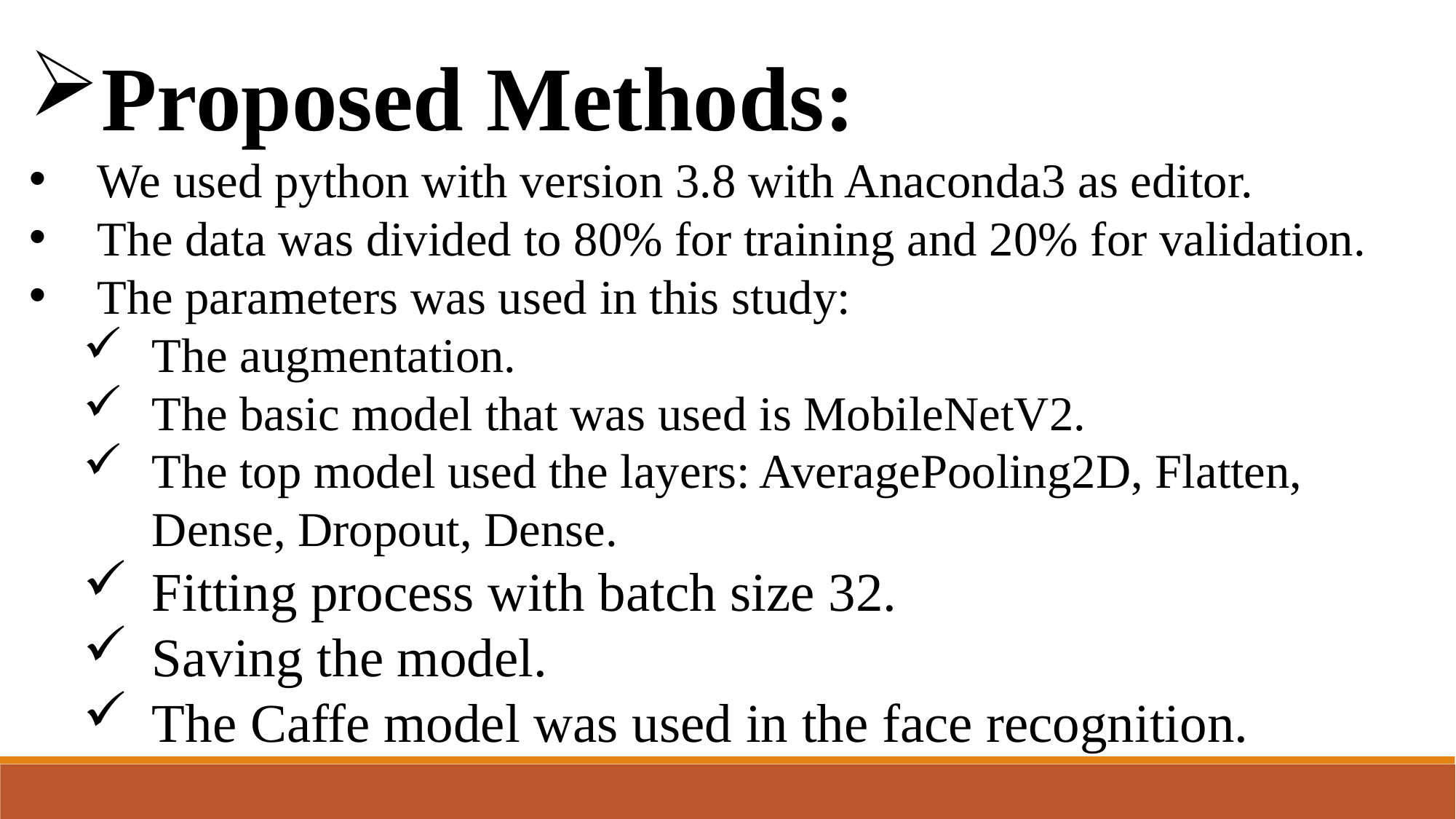

Proposed Methods:
We used python with version 3.8 with Anaconda3 as editor.
The data was divided to 80% for training and 20% for validation.
The parameters was used in this study:
The augmentation.
The basic model that was used is MobileNetV2.
The top model used the layers: AveragePooling2D, Flatten, Dense, Dropout, Dense.
Fitting process with batch size 32.
Saving the model.
The Caffe model was used in the face recognition.